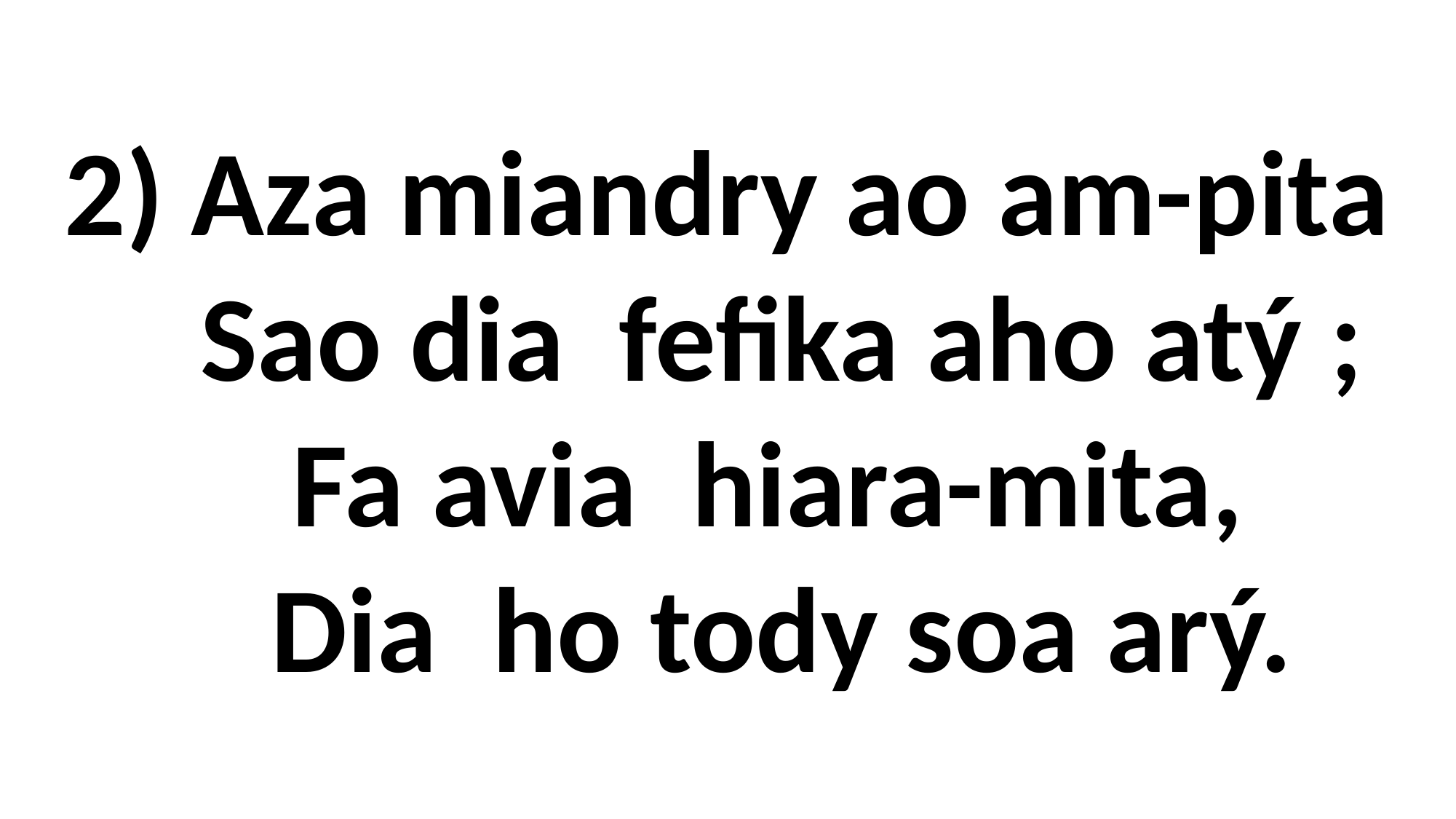

# 2) Aza miandry ao am-pita Sao dia  fefika aho atý ; Fa avia  hiara-mita, Dia  ho tody soa arý.